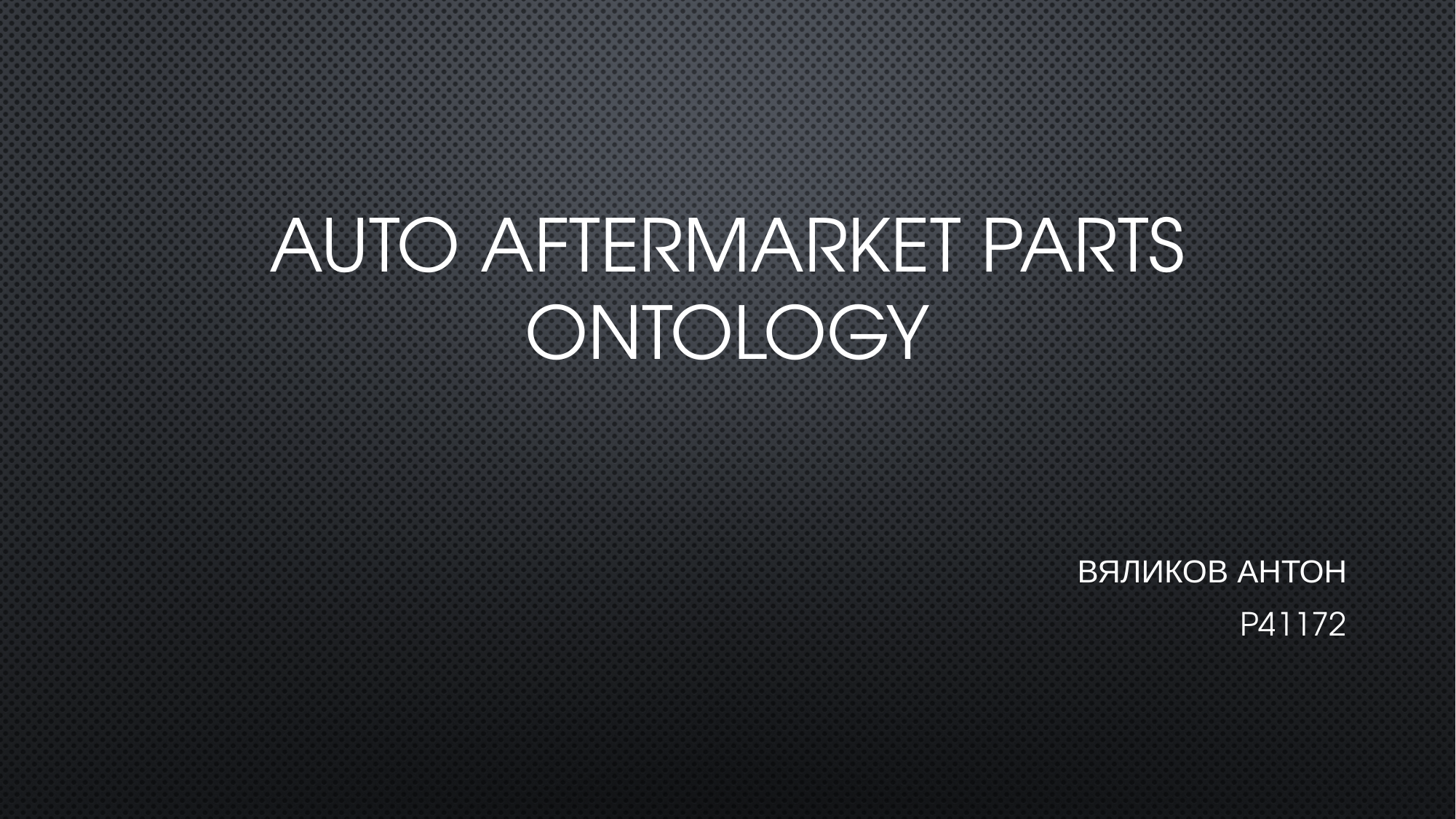

# Auto aftermarket parts ontology
Вяликов Антон
P41172